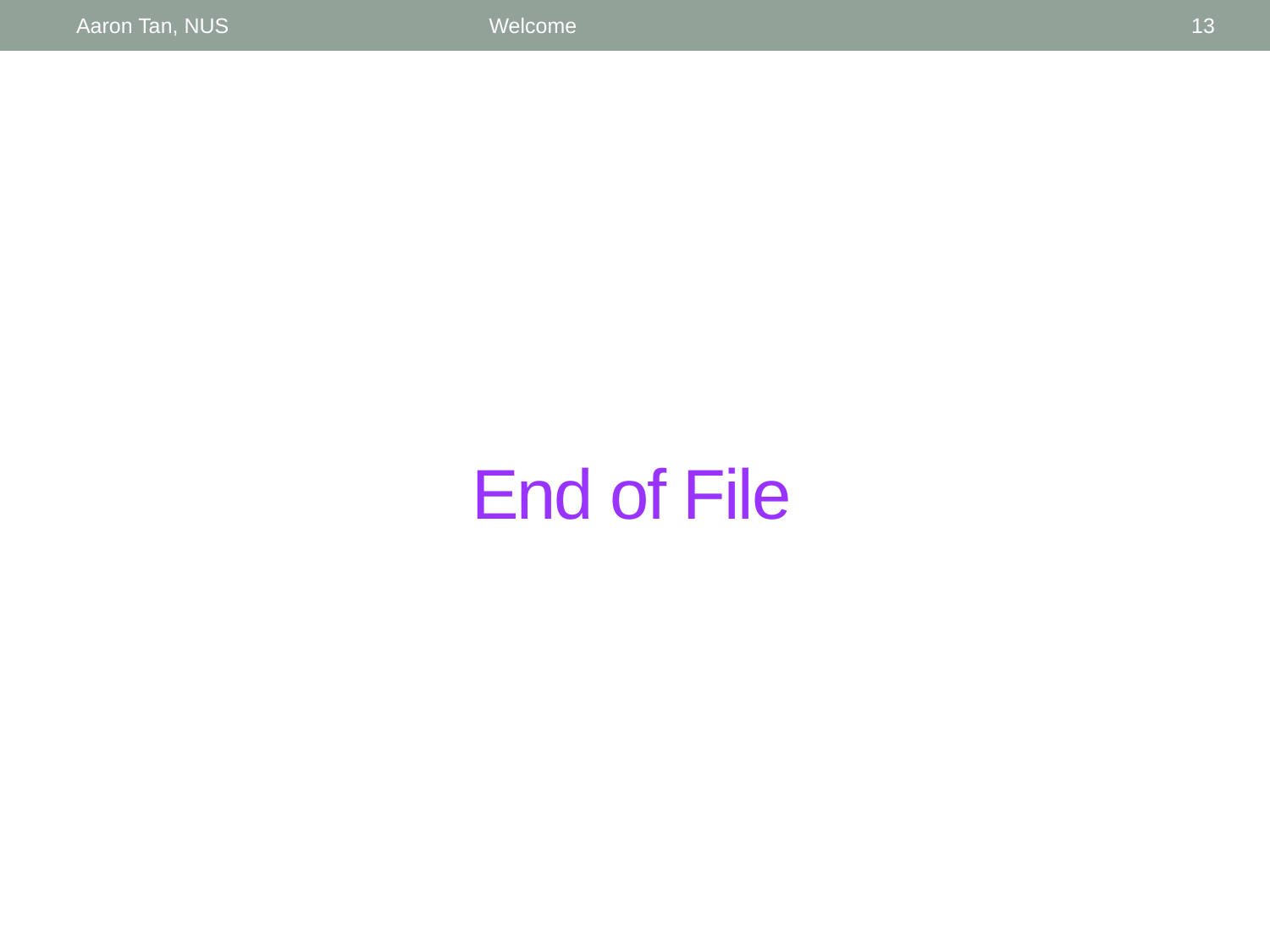

Aaron Tan, NUS
Welcome
13
# End of File